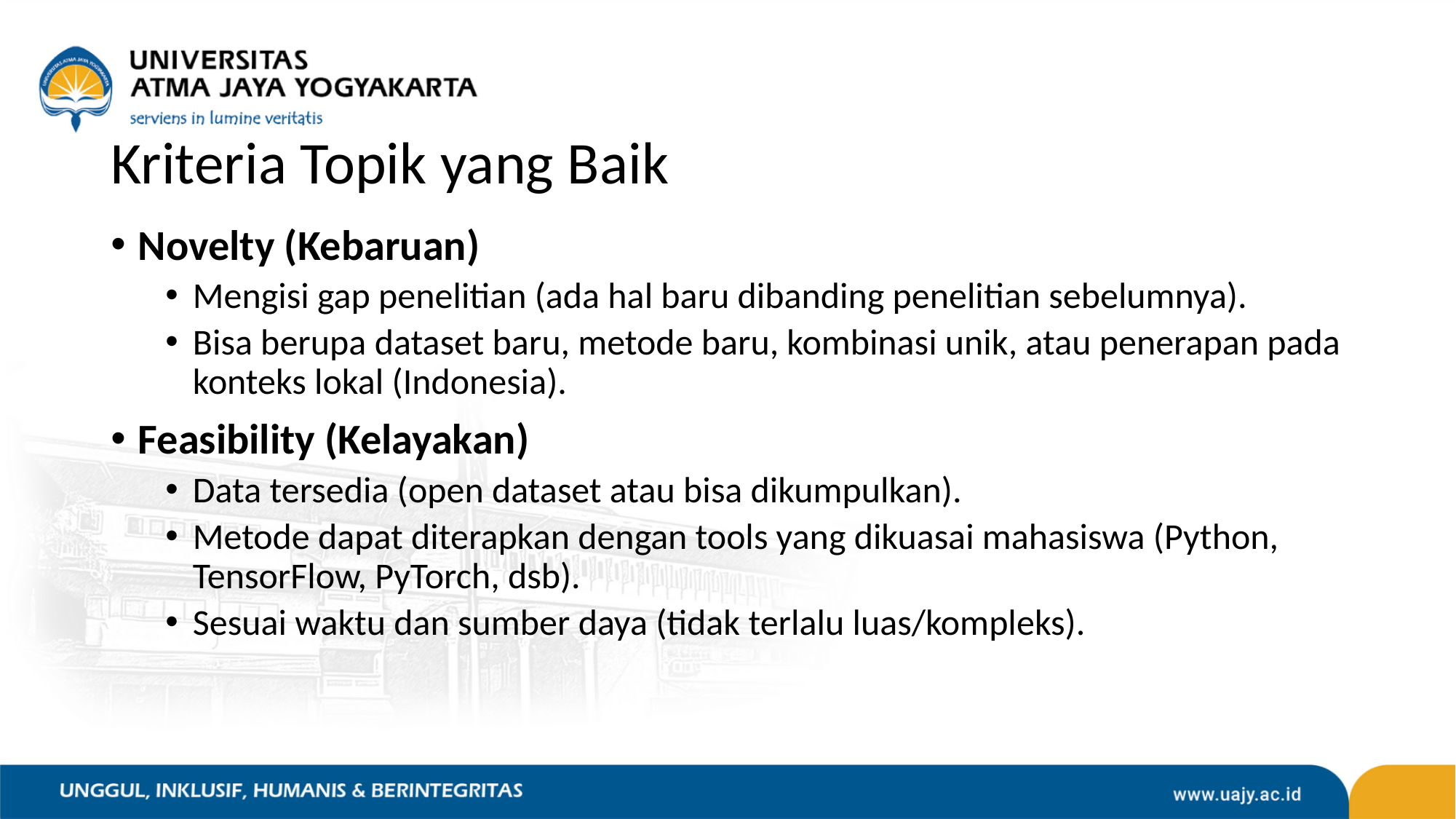

# Kriteria Topik yang Baik
Novelty (Kebaruan)
Mengisi gap penelitian (ada hal baru dibanding penelitian sebelumnya).
Bisa berupa dataset baru, metode baru, kombinasi unik, atau penerapan pada konteks lokal (Indonesia).
Feasibility (Kelayakan)
Data tersedia (open dataset atau bisa dikumpulkan).
Metode dapat diterapkan dengan tools yang dikuasai mahasiswa (Python, TensorFlow, PyTorch, dsb).
Sesuai waktu dan sumber daya (tidak terlalu luas/kompleks).